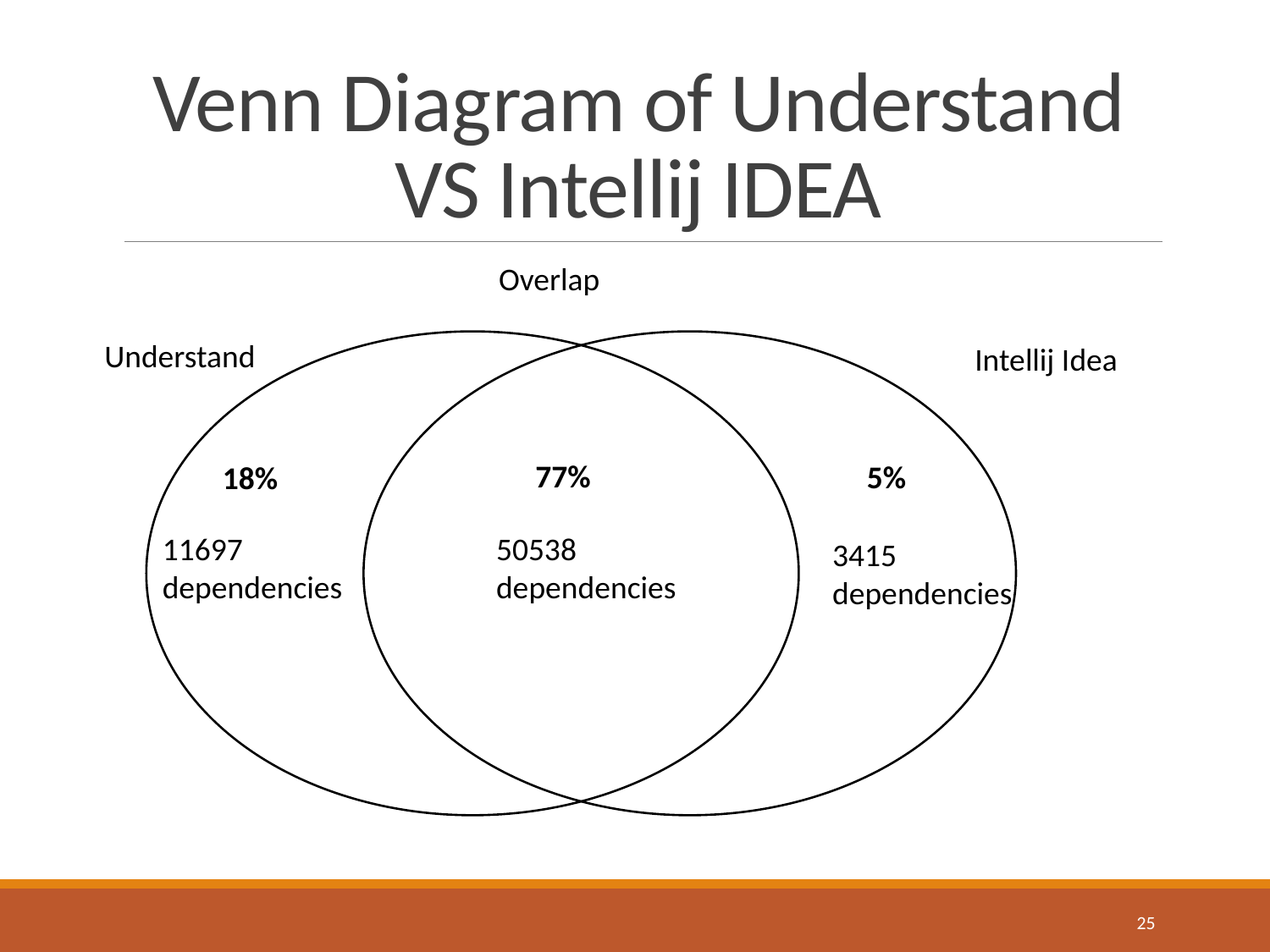

# Venn Diagram of Understand VS Intellij IDEA
Overlap
Understand

Intellij Idea
77%
5%
18%
11697
dependencies
50538
dependencies
3415
dependencies
25